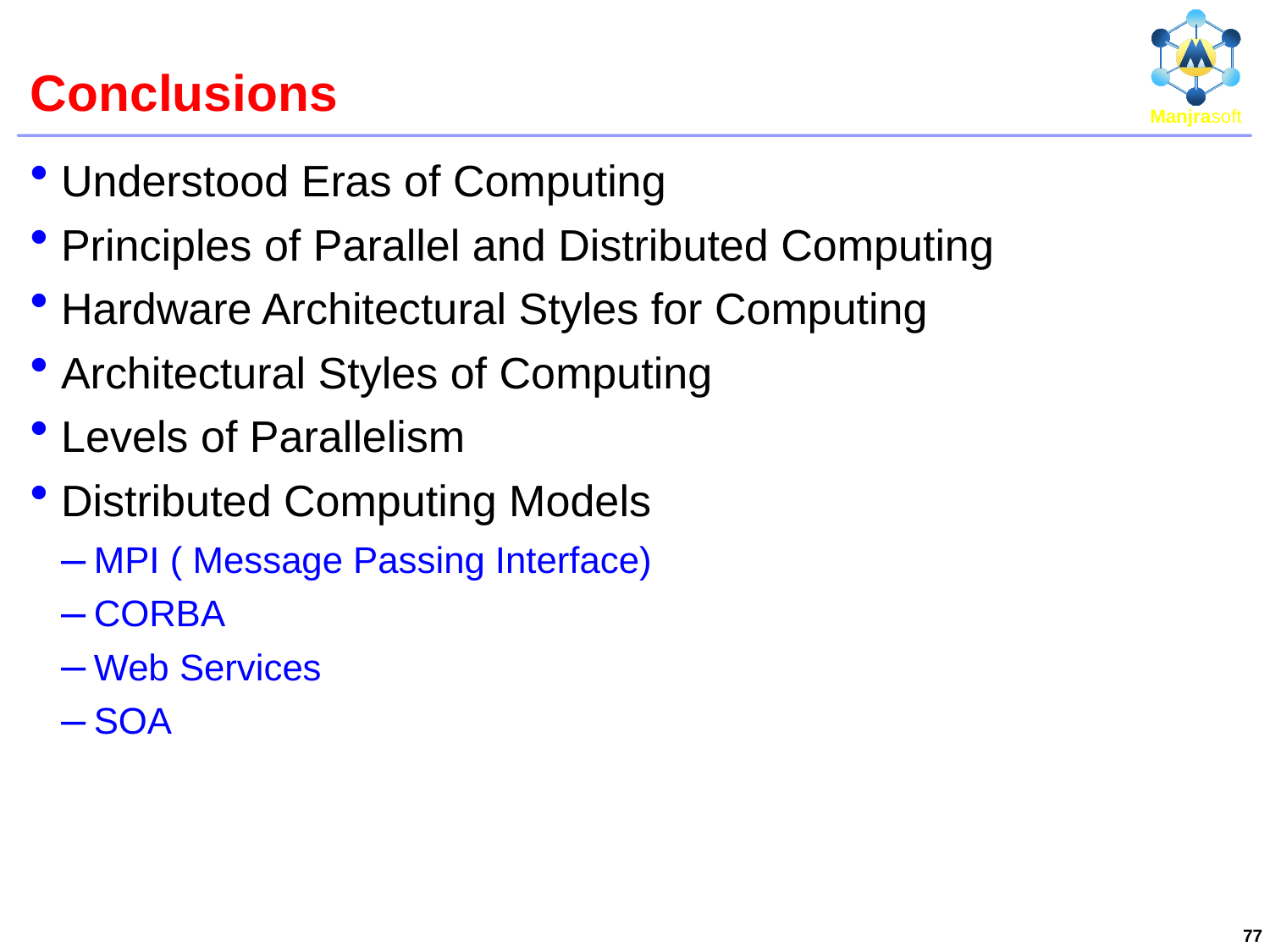

# Conclusions
Understood Eras of Computing
Principles of Parallel and Distributed Computing
Hardware Architectural Styles for Computing
Architectural Styles of Computing
Levels of Parallelism
Distributed Computing Models
MPI ( Message Passing Interface)
CORBA
Web Services
SOA
77